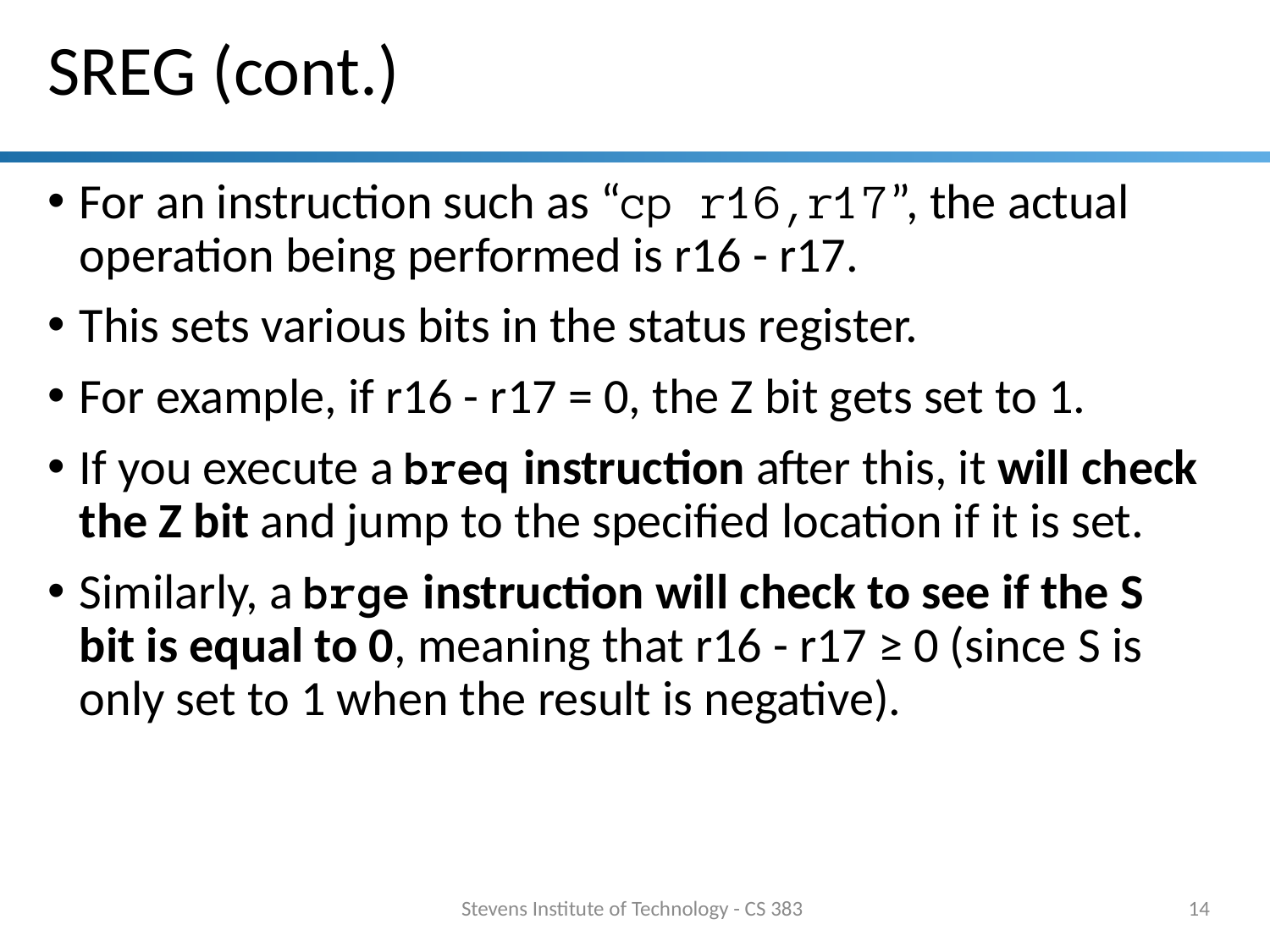

# SREG (cont.)
For an instruction such as “cp r16,r17”, the actual operation being performed is r16 - r17.
This sets various bits in the status register.
For example, if r16 - r17 = 0, the Z bit gets set to 1.
If you execute a breq instruction after this, it will check the Z bit and jump to the specified location if it is set.
Similarly, a brge instruction will check to see if the S bit is equal to 0, meaning that r16 - r17 ≥ 0 (since S is only set to 1 when the result is negative).
Stevens Institute of Technology - CS 383
14